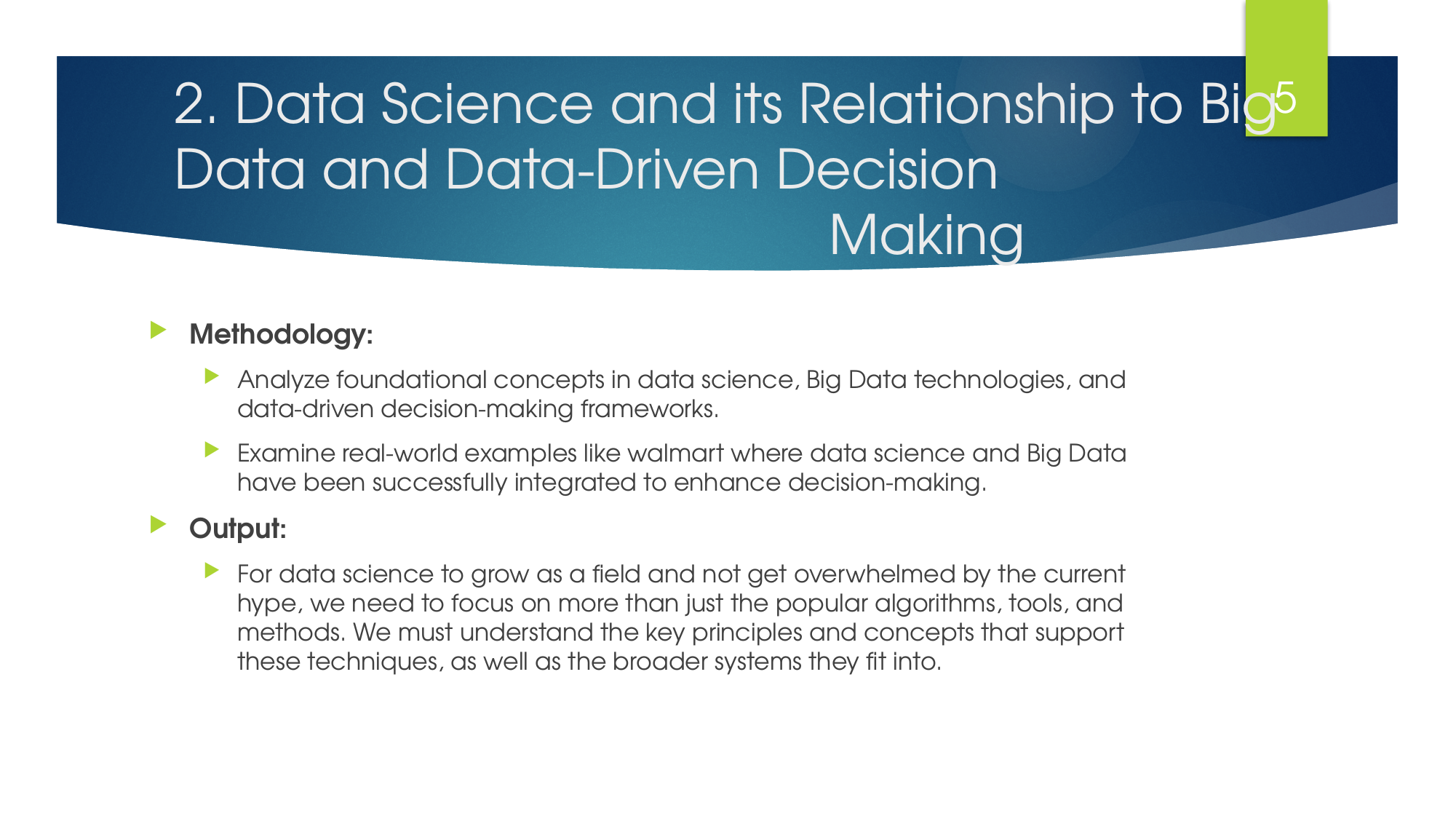

5
# 2. Data Science and its Relationship to Big Data and Data-Driven Decision 									Making
Methodology:
Analyze foundational concepts in data science, Big Data technologies, and data-driven decision-making frameworks.
Examine real-world examples like walmart where data science and Big Data have been successfully integrated to enhance decision-making.
Output:
For data science to grow as a field and not get overwhelmed by the current hype, we need to focus on more than just the popular algorithms, tools, and methods. We must understand the key principles and concepts that support these techniques, as well as the broader systems they fit into.